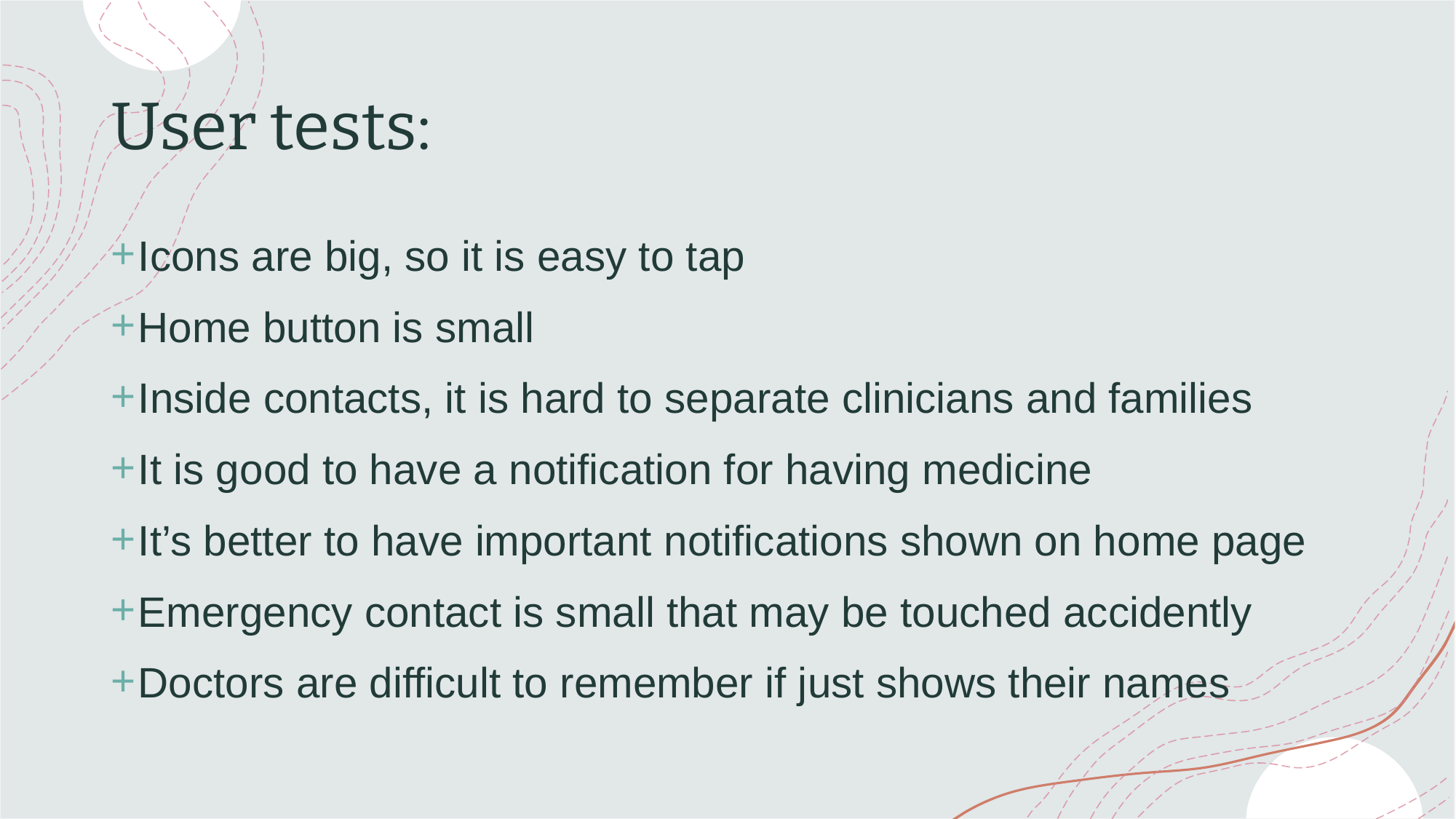

# User tests:
Icons are big, so it is easy to tap
Home button is small
Inside contacts, it is hard to separate clinicians and families
It is good to have a notification for having medicine
It’s better to have important notifications shown on home page
Emergency contact is small that may be touched accidently
Doctors are difficult to remember if just shows their names